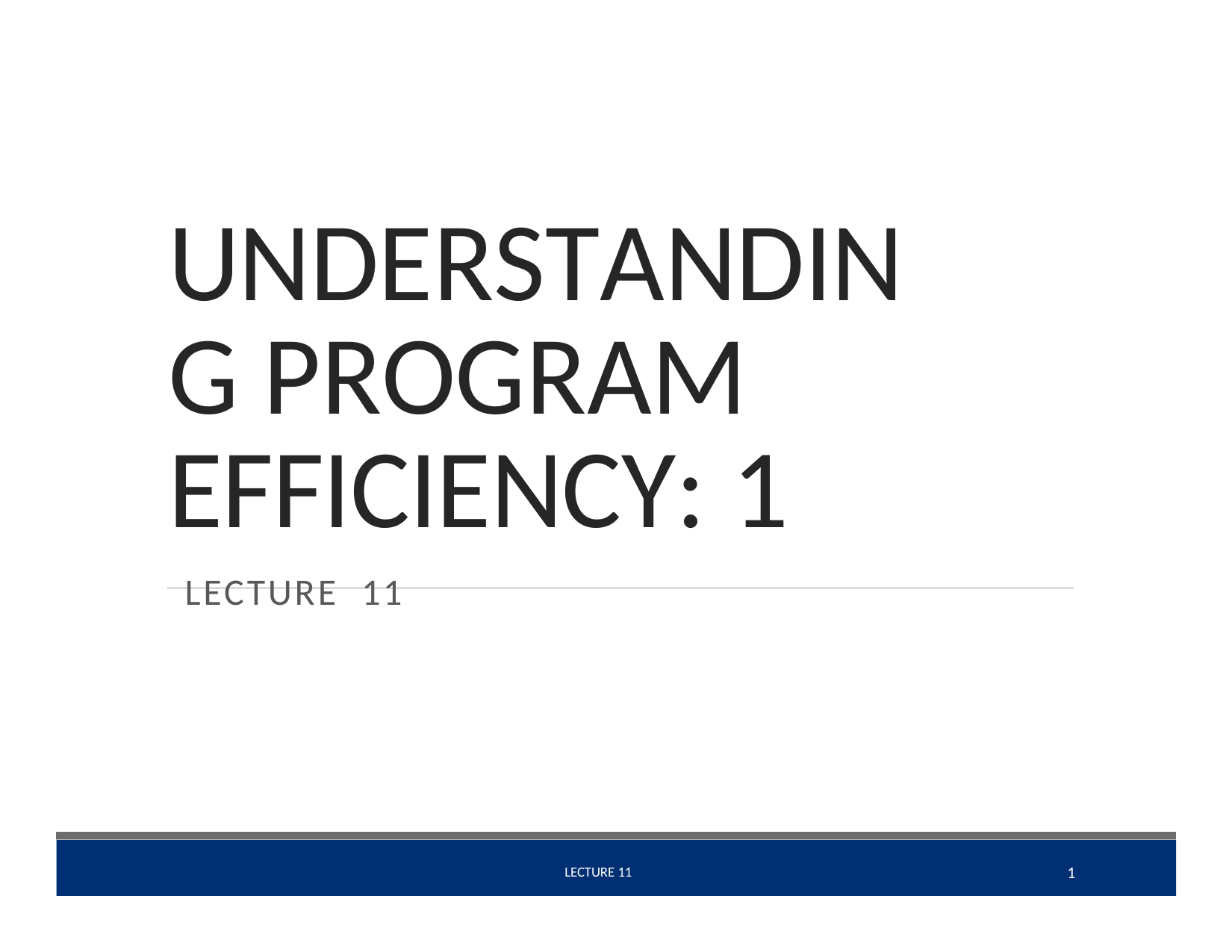

UNDERSTANDING PROGRAM EFFICIENCY: 1
  LECTURE  11
1
 LECTURE 11